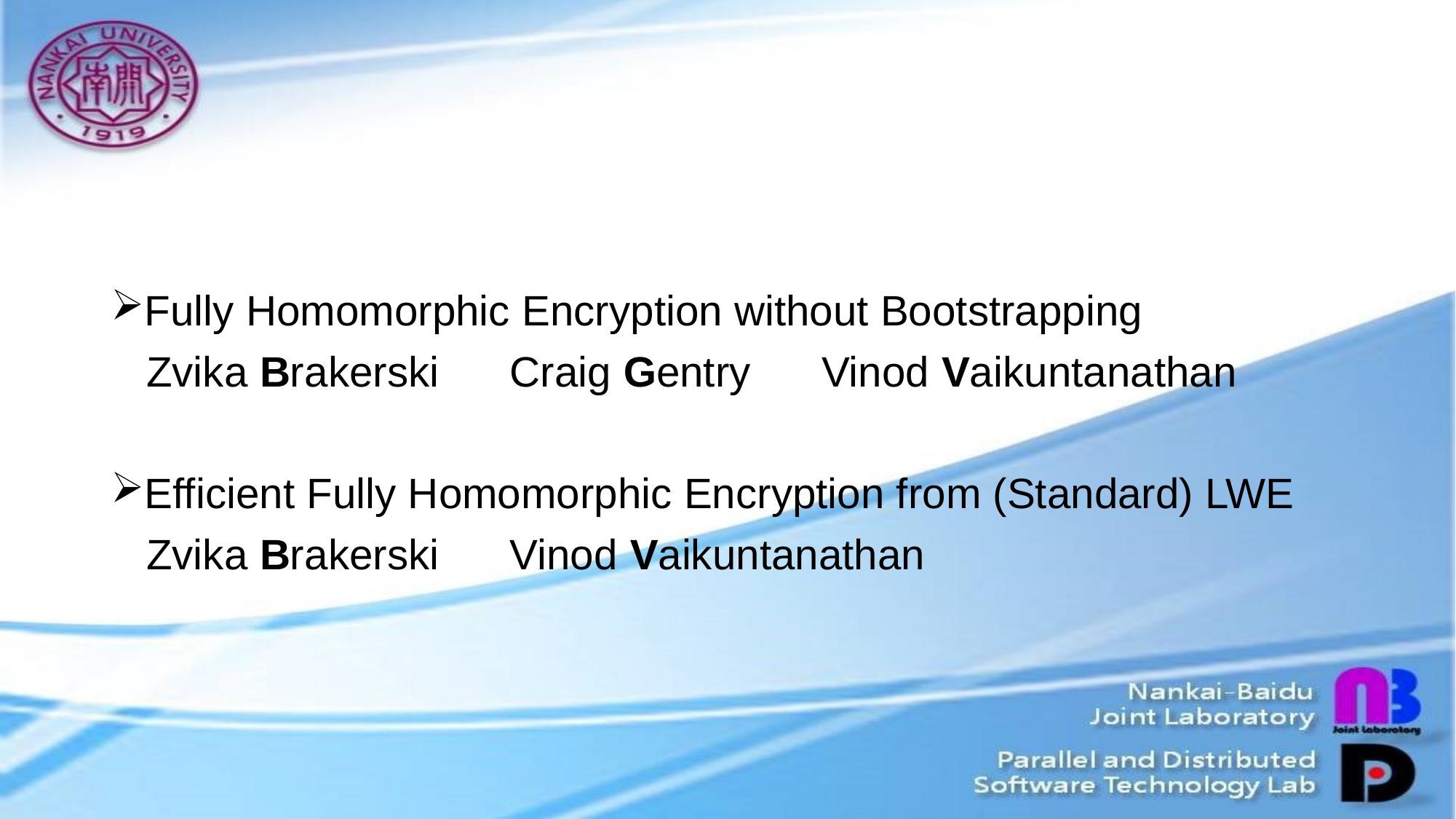

#

Fully Homomorphic Encryption without Bootstrapping
   Zvika Brakerski      Craig Gentry      Vinod Vaikuntanathan

Efficient Fully Homomorphic Encryption from (Standard) LWE
   Zvika Brakerski      Vinod Vaikuntanathan